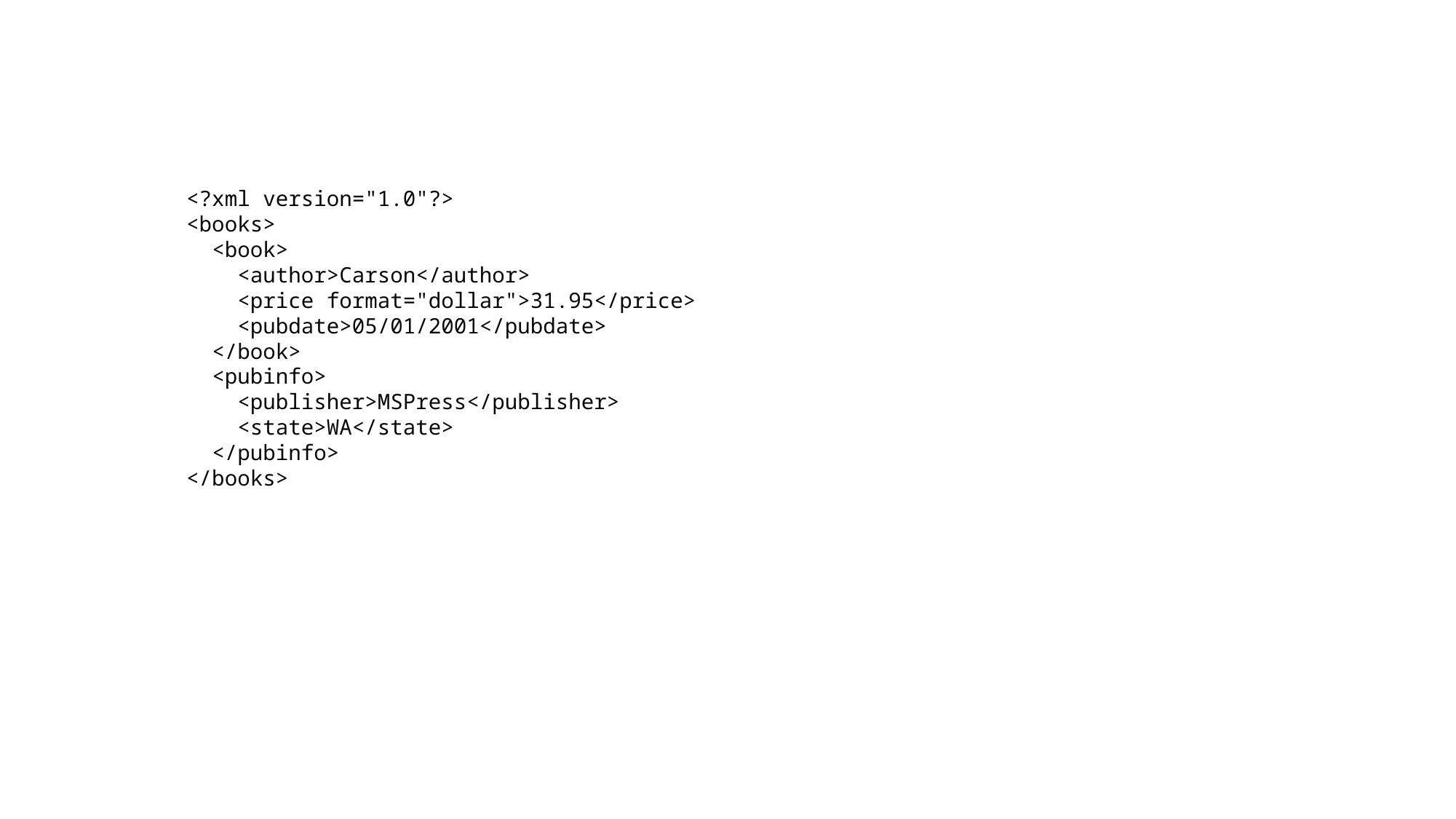

<?xml version="1.0"?>
<books>
  <book>
    <author>Carson</author>
    <price format="dollar">31.95</price>
    <pubdate>05/01/2001</pubdate>
  </book>
  <pubinfo>
    <publisher>MSPress</publisher>
    <state>WA</state>
  </pubinfo>
</books>